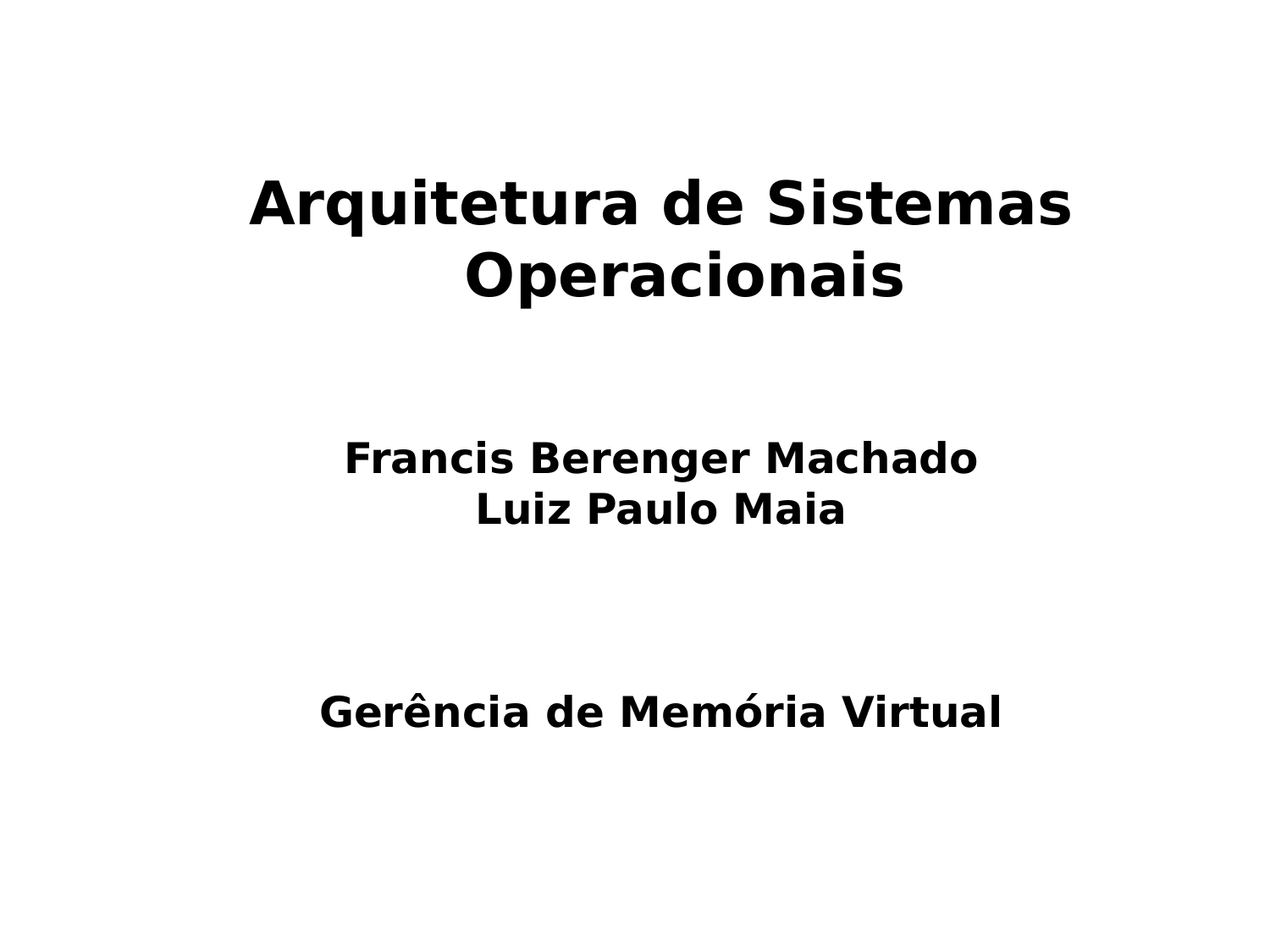

Arquitetura de Sistemas Operacionais

Francis Berenger Machado
Luiz Paulo Maia

Gerência de Memória Virtual